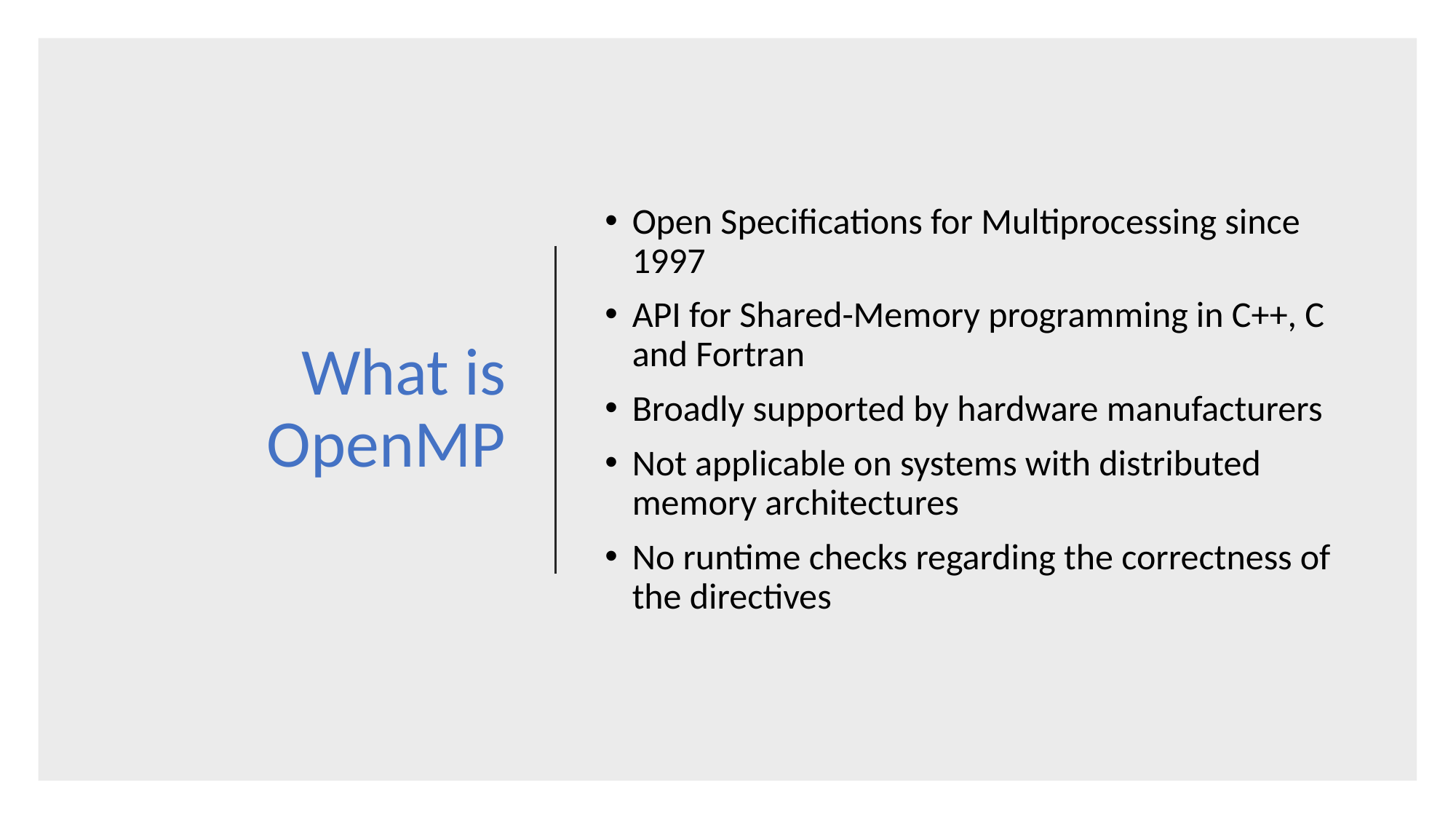

# What is OpenMP
Open Specifications for Multiprocessing since 1997
API for Shared-Memory programming in C++, C and Fortran
Broadly supported by hardware manufacturers
Not applicable on systems with distributed memory architectures
No runtime checks regarding the correctness of the directives